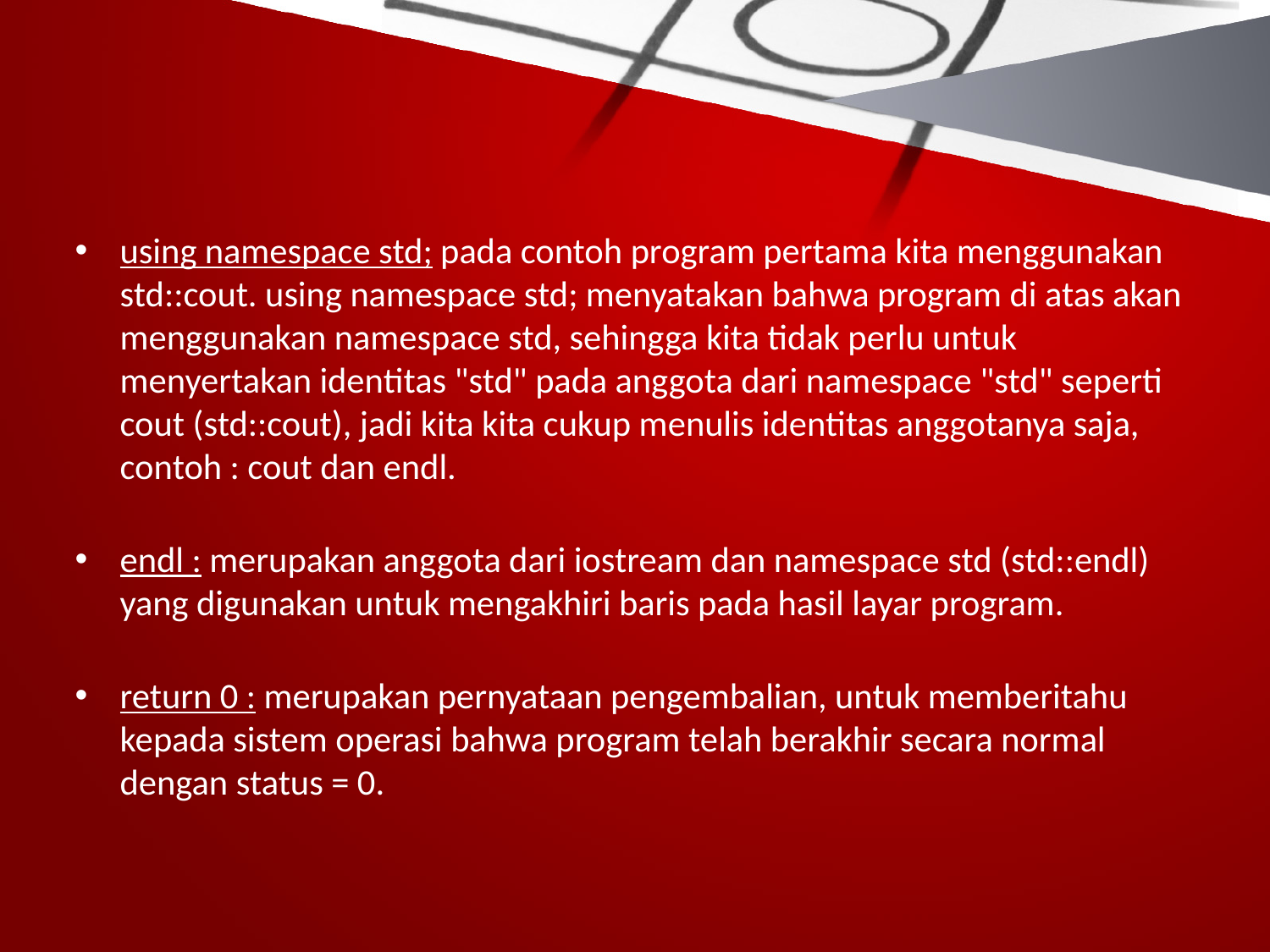

#
using namespace std; pada contoh program pertama kita menggunakan std::cout. using namespace std; menyatakan bahwa program di atas akan menggunakan namespace std, sehingga kita tidak perlu untuk menyertakan identitas "std" pada anggota dari namespace "std" seperti cout (std::cout), jadi kita kita cukup menulis identitas anggotanya saja, contoh : cout dan endl.
endl : merupakan anggota dari iostream dan namespace std (std::endl) yang digunakan untuk mengakhiri baris pada hasil layar program.
return 0 : merupakan pernyataan pengembalian, untuk memberitahu kepada sistem operasi bahwa program telah berakhir secara normal dengan status = 0.